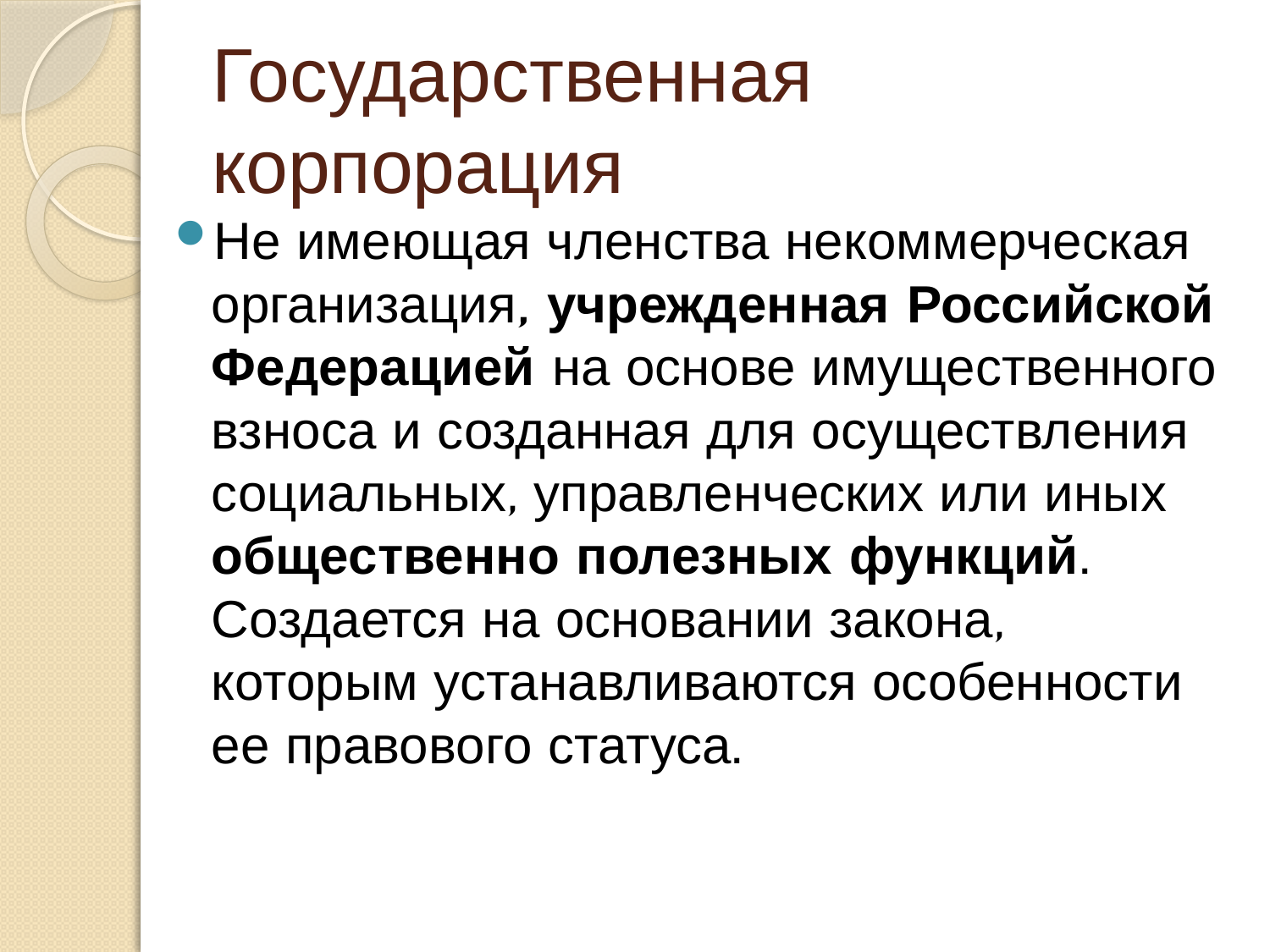

# Государственная корпорация
Не имеющая членства некоммерческая организация, учрежденная Российской Федерацией на основе имущественного взноса и созданная для осуществления социальных, управленческих или иных общественно полезных функций. Создается на основании закона, которым устанавливаются особенности ее правового статуса.